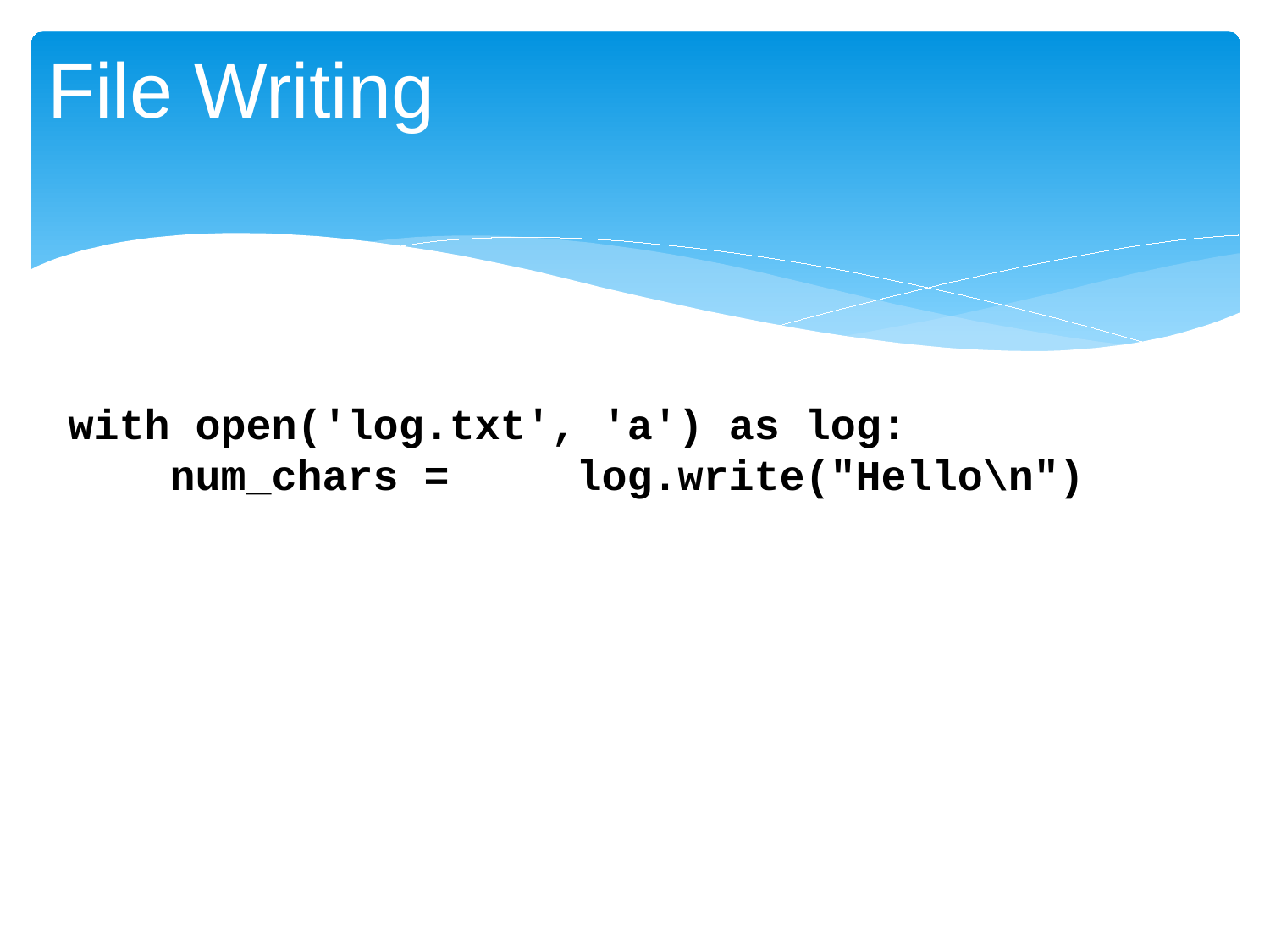

# File Writing
with open('log.txt', 'a') as log:
    num_chars = 	log.write("Hello\n")